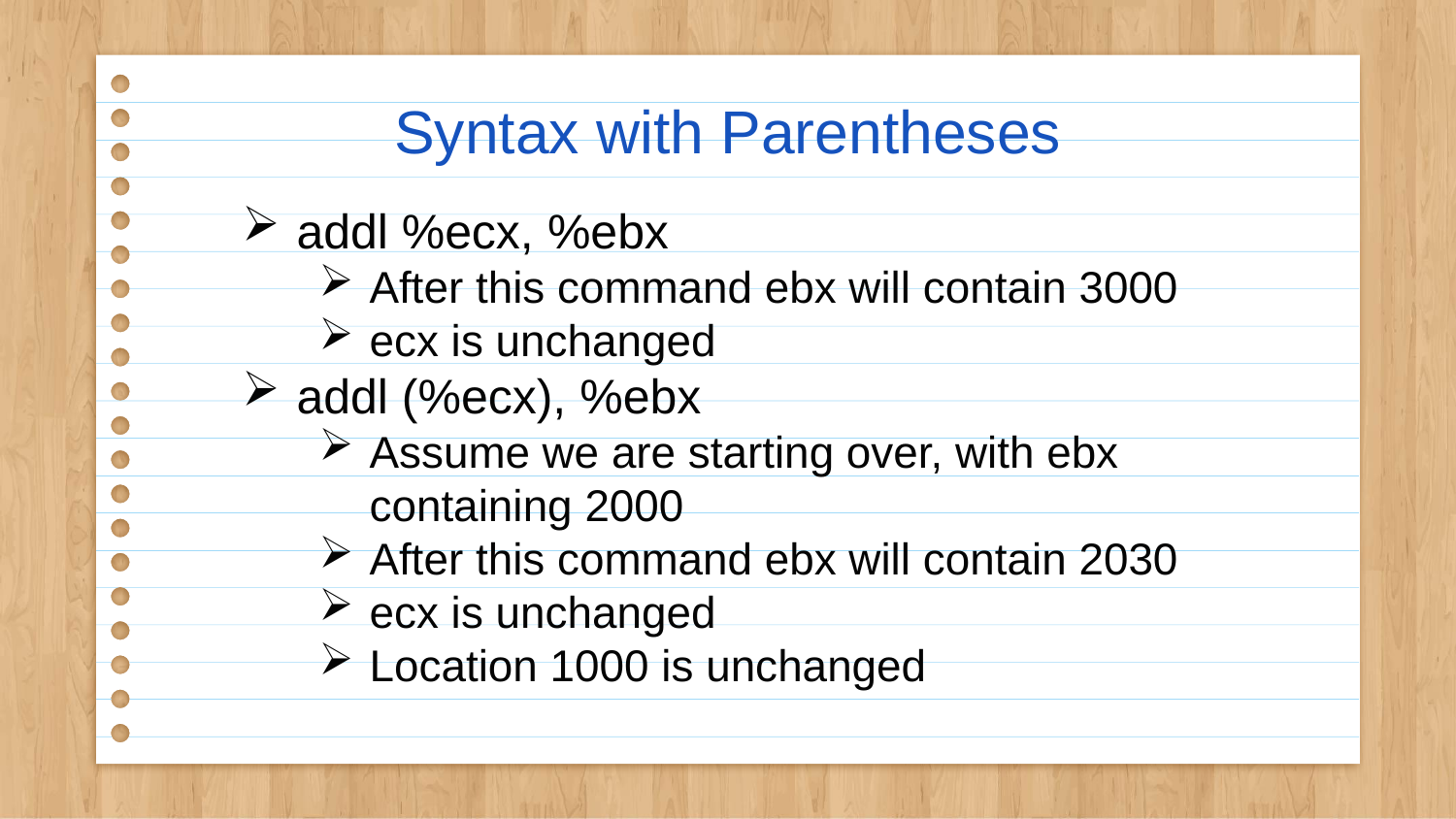

# Syntax with Parentheses
addl %ecx, %ebx
After this command ebx will contain 3000
ecx is unchanged
addl (%ecx), %ebx
Assume we are starting over, with ebx containing 2000
After this command ebx will contain 2030
ecx is unchanged
Location 1000 is unchanged